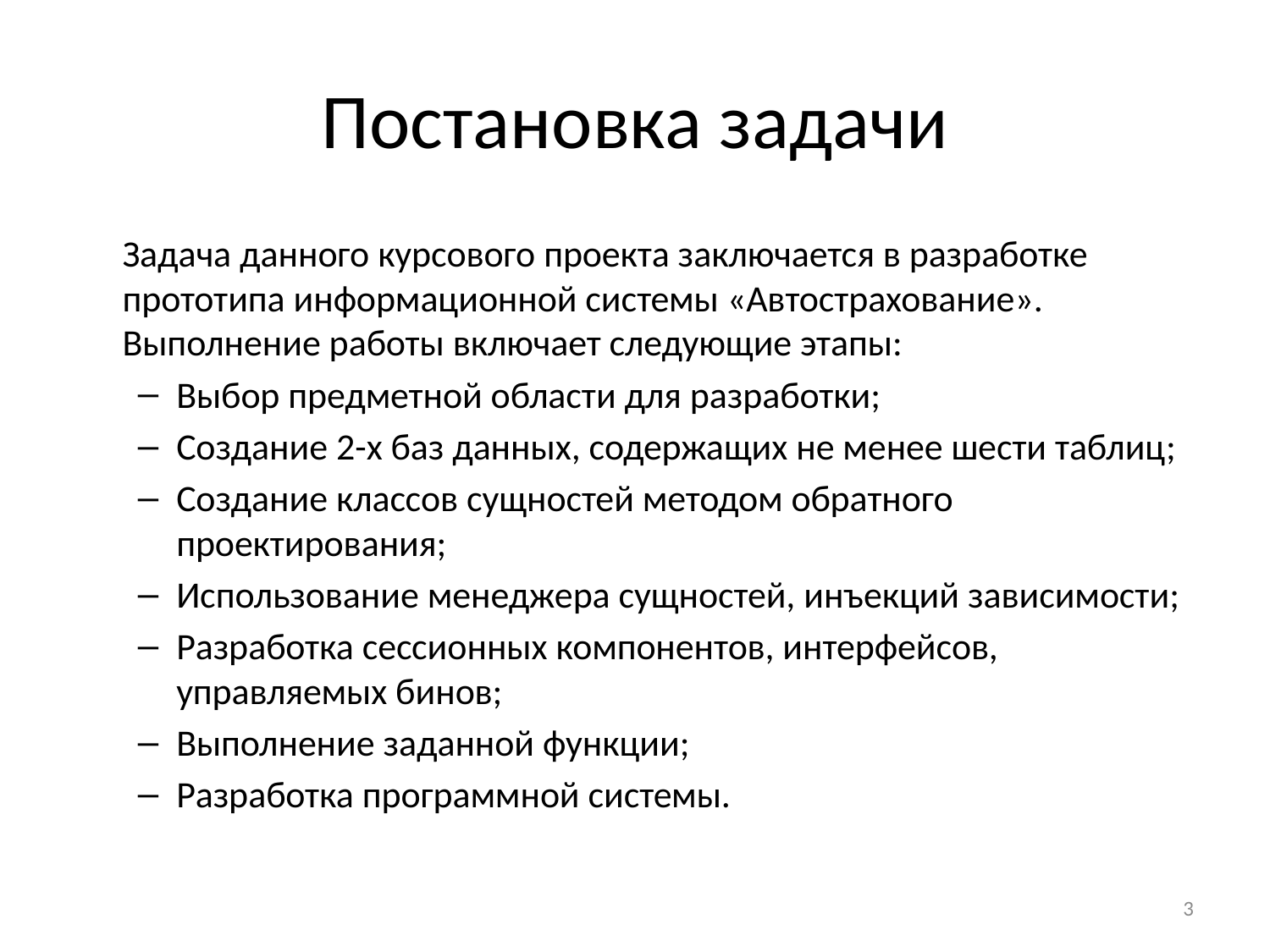

# Постановка задачи
	Задача данного курсового проекта заключается в разработке прототипа информационной системы «Автострахование».  Выполнение работы включает следующие этапы:
Выбор предметной области для разработки;
Создание 2-х баз данных, содержащих не менее шести таблиц;
Создание классов сущностей методом обратного проектирования;
Использование менеджера сущностей, инъекций зависимости;
Разработка сессионных компонентов, интерфейсов, управляемых бинов;
Выполнение заданной функции;
Разработка программной системы.

3